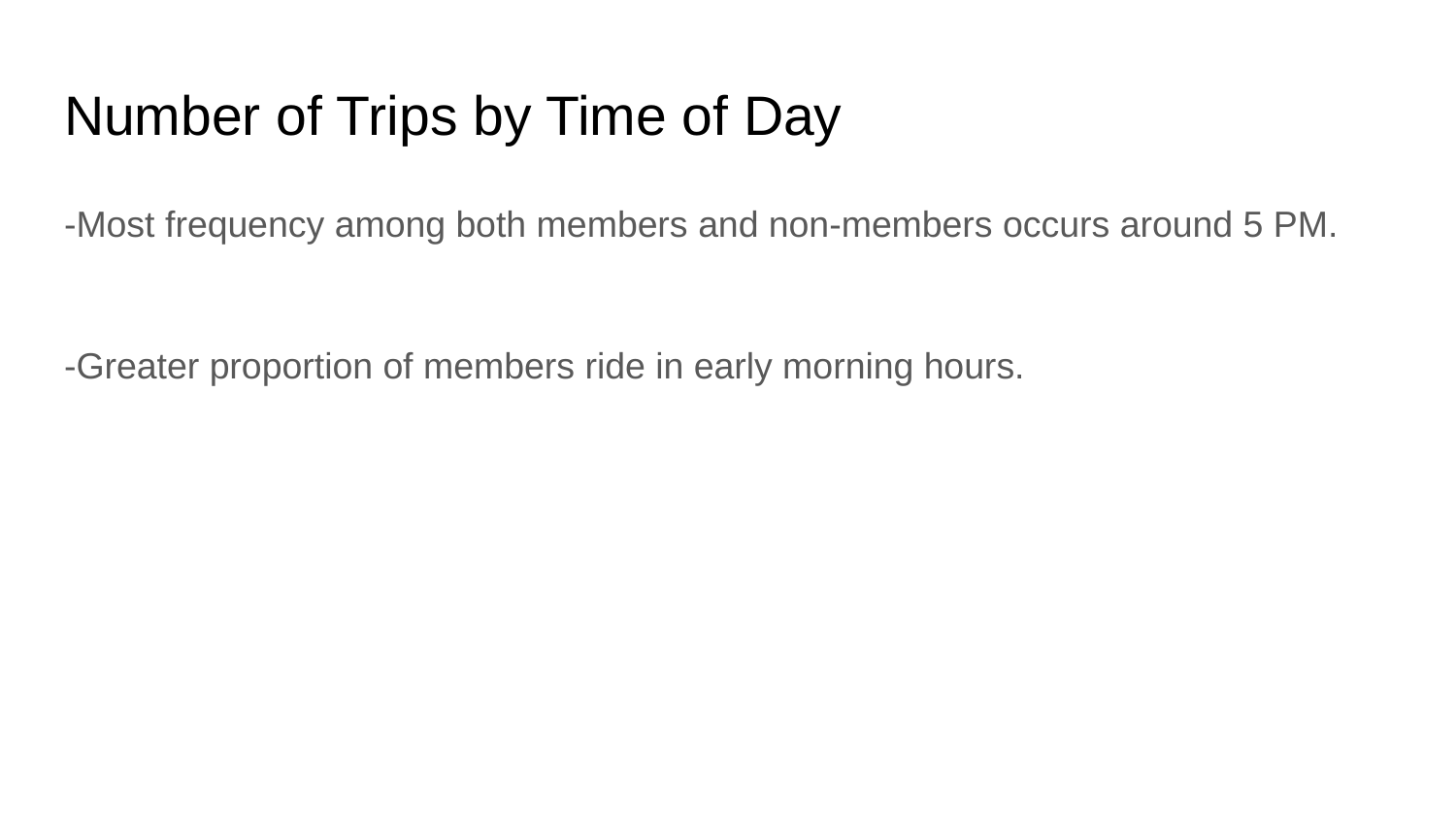

# Number of Trips by Time of Day
-Most frequency among both members and non-members occurs around 5 PM.

-Greater proportion of members ride in early morning hours.